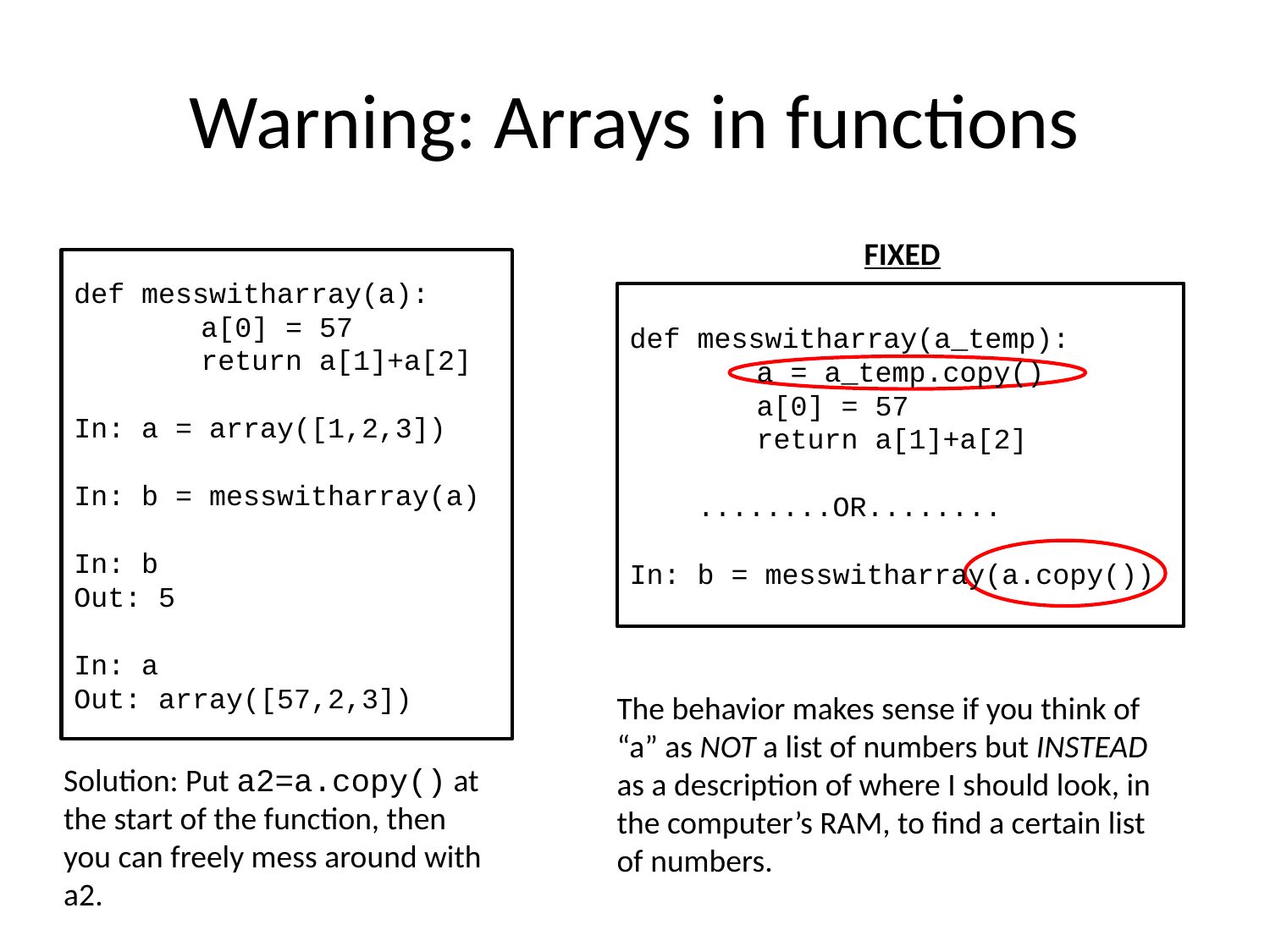

# Warning: Arrays in functions
FIXED
def messwitharray(a):
	a[0] = 57
	return a[1]+a[2]

In: a = array([1,2,3])

In: b = messwitharray(a)

In: b
Out: 5

In: a
Out: array([57,2,3])
def messwitharray(a_temp):
	a = a_temp.copy()
	a[0] = 57
	return a[1]+a[2]

    ........OR........

In: b = messwitharray(a.copy())

The behavior makes sense if you think of “a” as NOT a list of numbers but INSTEAD as a description of where I should look, in the computer’s RAM, to find a certain list of numbers.
Solution: Put a2=a.copy() at the start of the function, then you can freely mess around with a2.